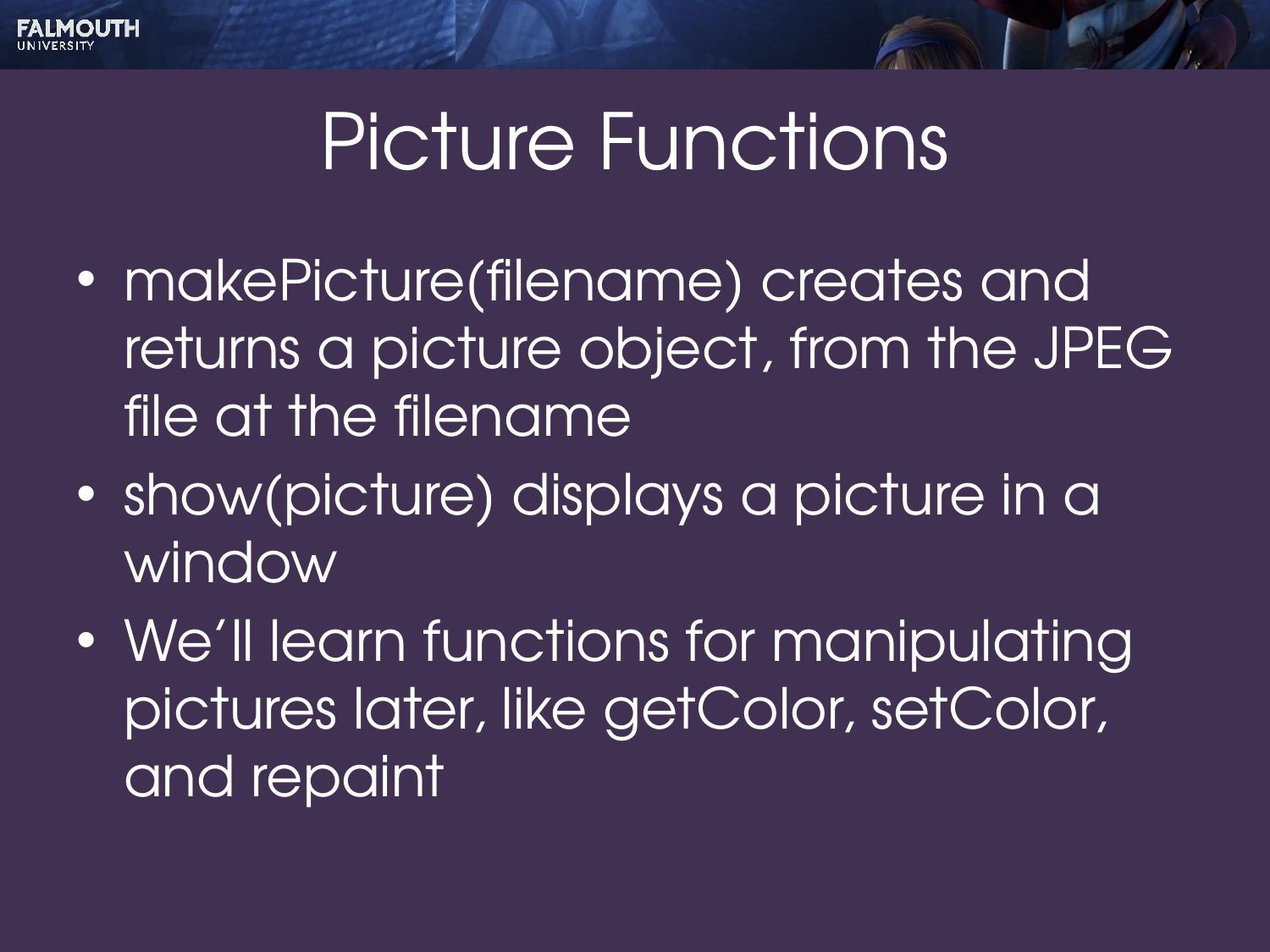

# Picture Functions
makePicture(filename) creates and returns a picture object, from the JPEG file at the filename
show(picture) displays a picture in a window
We’ll learn functions for manipulating pictures later, like getColor, setColor, and repaint